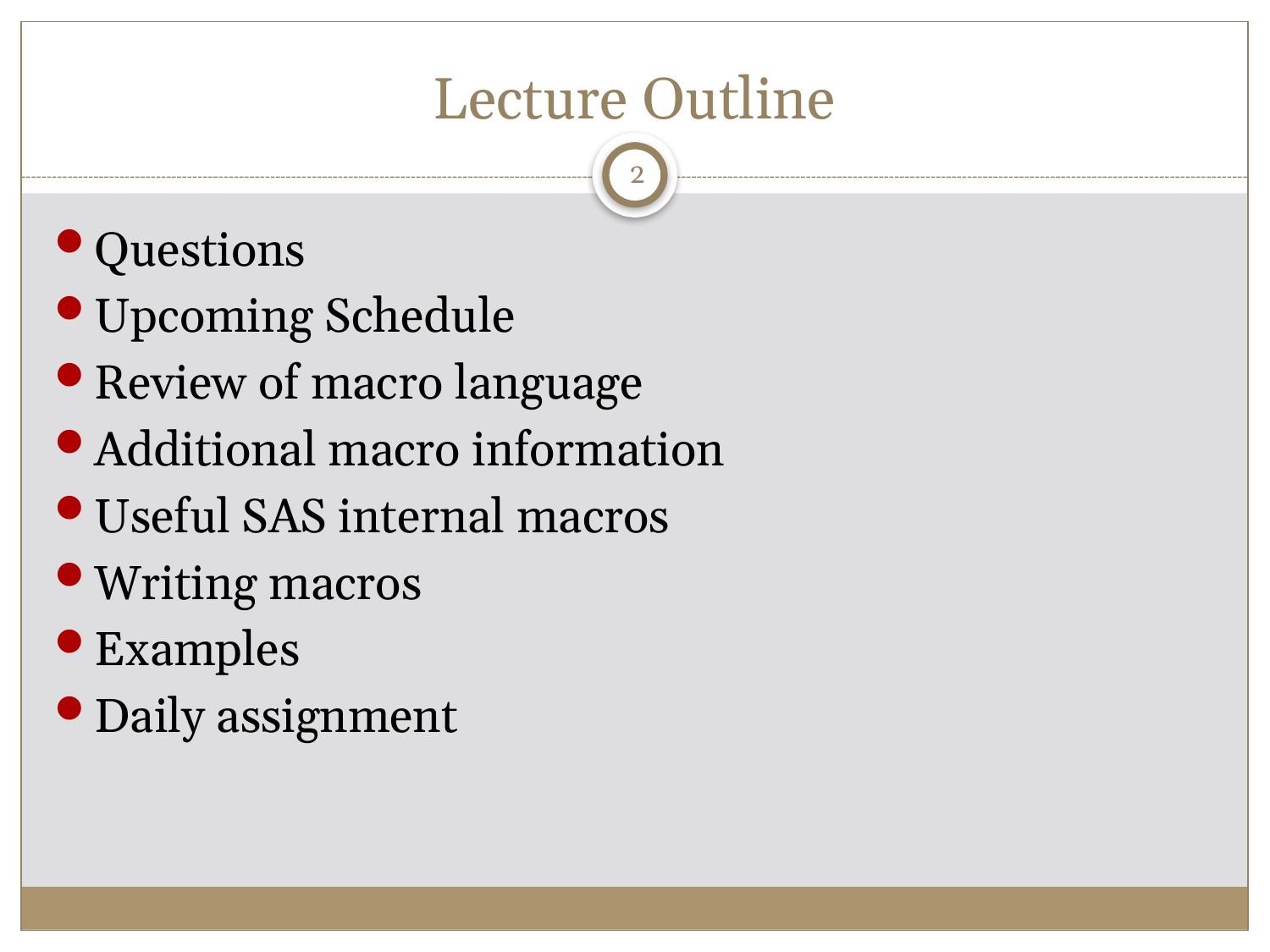

# Lecture Outline
2
Questions
Upcoming Schedule
Review of macro language
Additional macro information
Useful SAS internal macros
Writing macros
Examples
Daily assignment